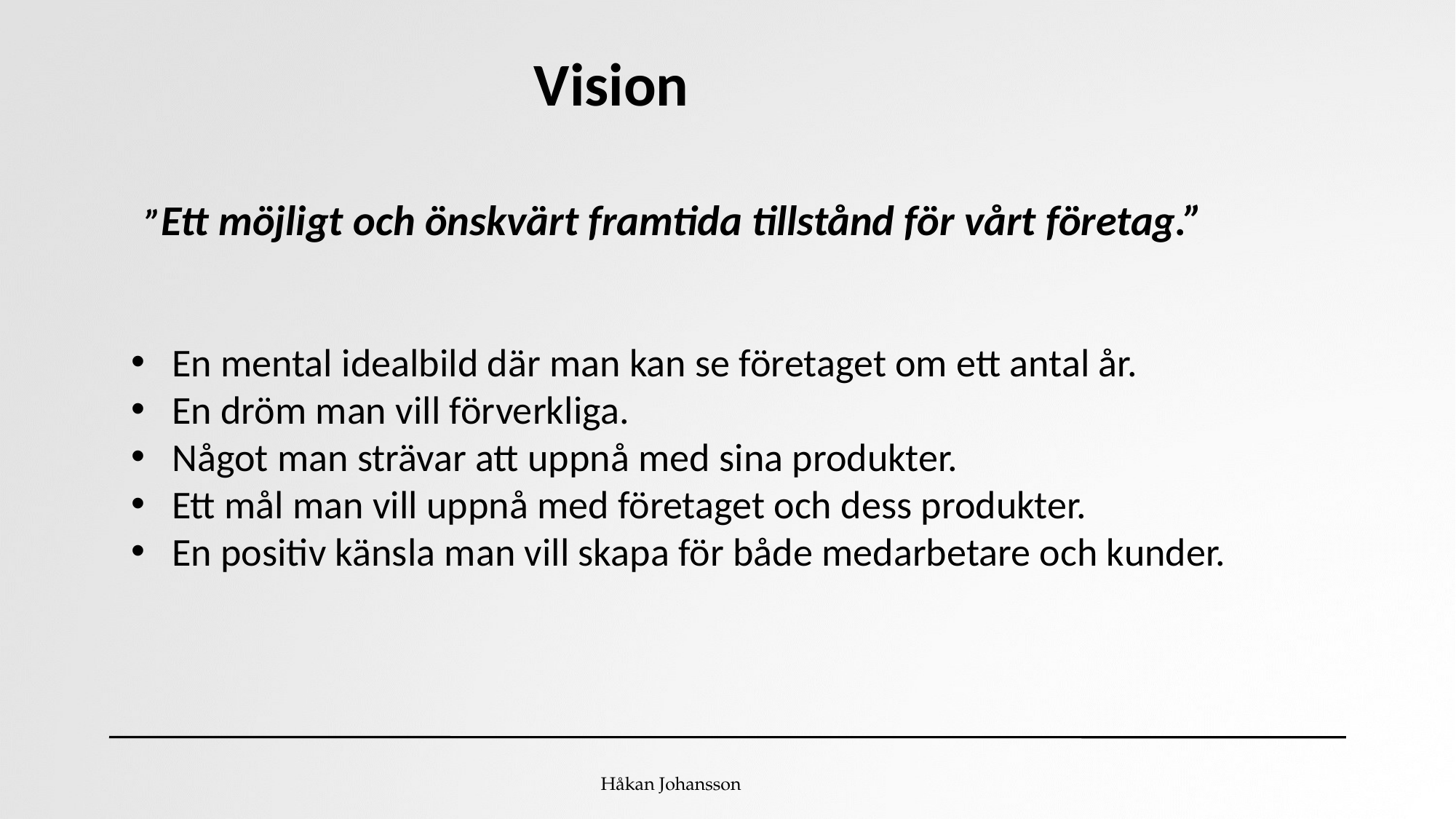

Vision
”Ett möjligt och önskvärt framtida tillstånd för vårt företag.”
En mental idealbild där man kan se företaget om ett antal år.
En dröm man vill förverkliga.
Något man strävar att uppnå med sina produkter.
Ett mål man vill uppnå med företaget och dess produkter.
En positiv känsla man vill skapa för både medarbetare och kunder.

Håkan Johansson